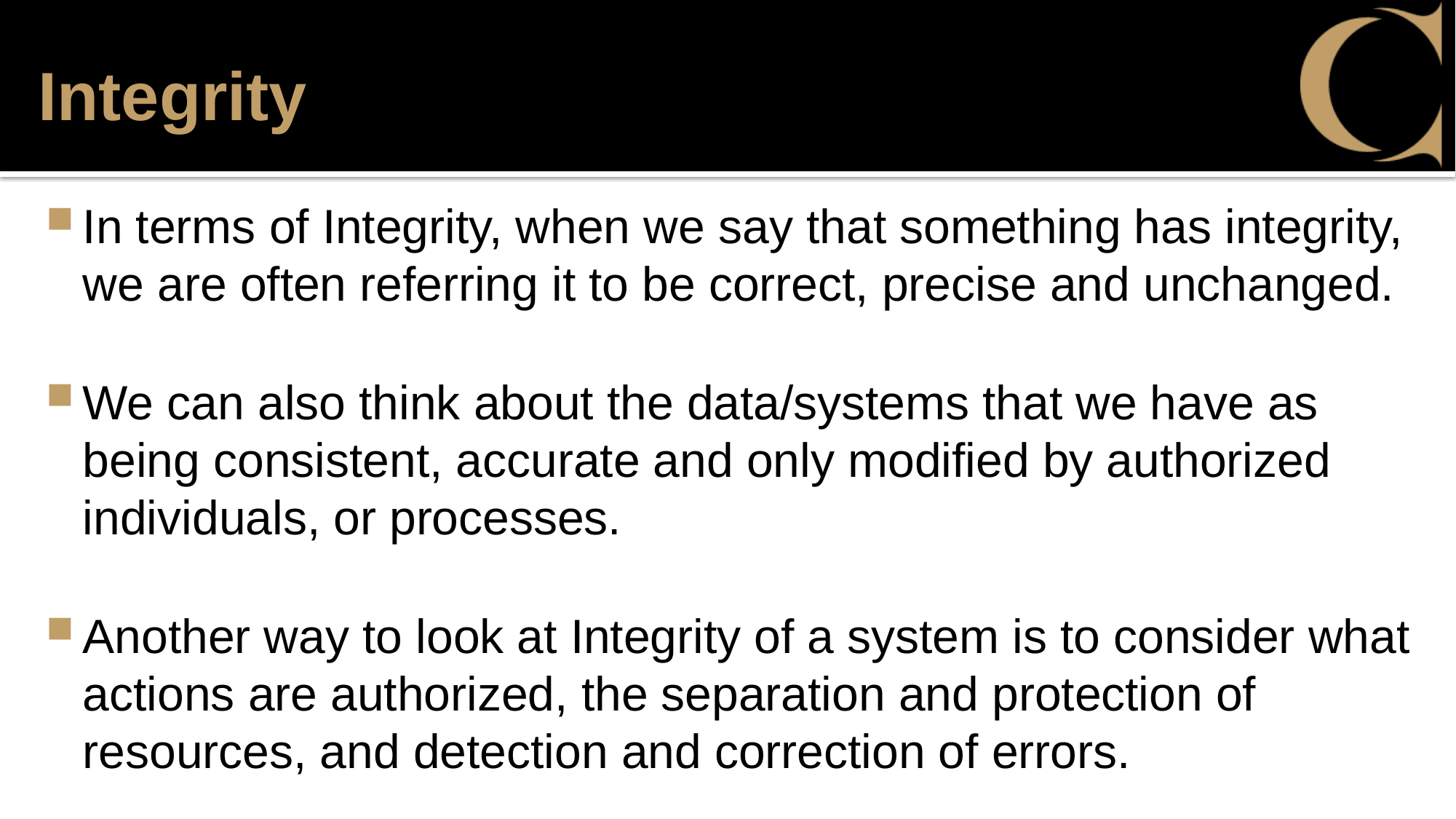

# Integrity
In terms of Integrity, when we say that something has integrity, we are often referring it to be correct, precise and unchanged.

We can also think about the data/systems that we have as being consistent, accurate and only modified by authorized individuals, or processes.

Another way to look at Integrity of a system is to consider what actions are authorized, the separation and protection of resources, and detection and correction of errors.